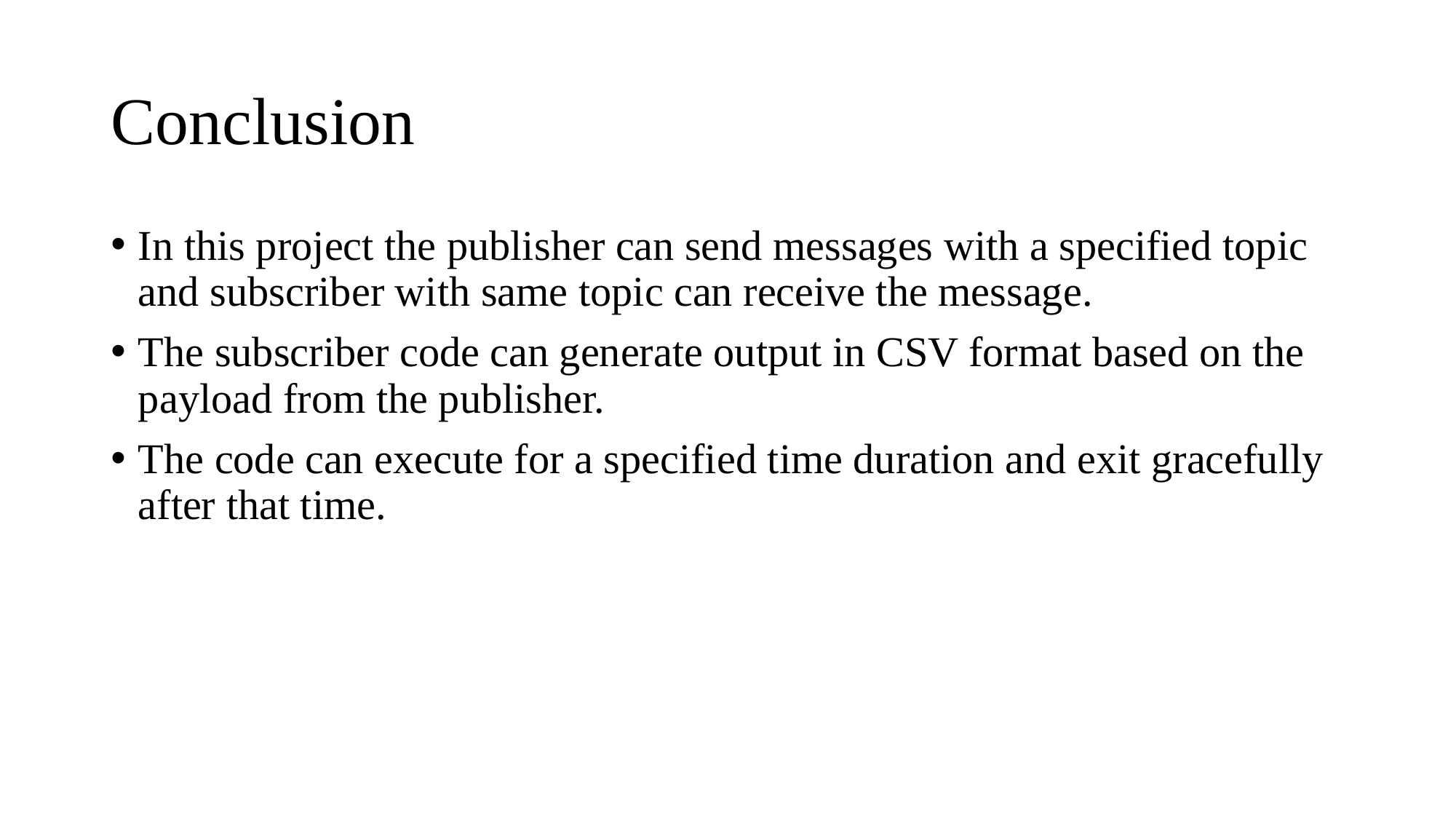

# Conclusion
In this project the publisher can send messages with a specified topic and subscriber with same topic can receive the message.
The subscriber code can generate output in CSV format based on the payload from the publisher.
The code can execute for a specified time duration and exit gracefully after that time.